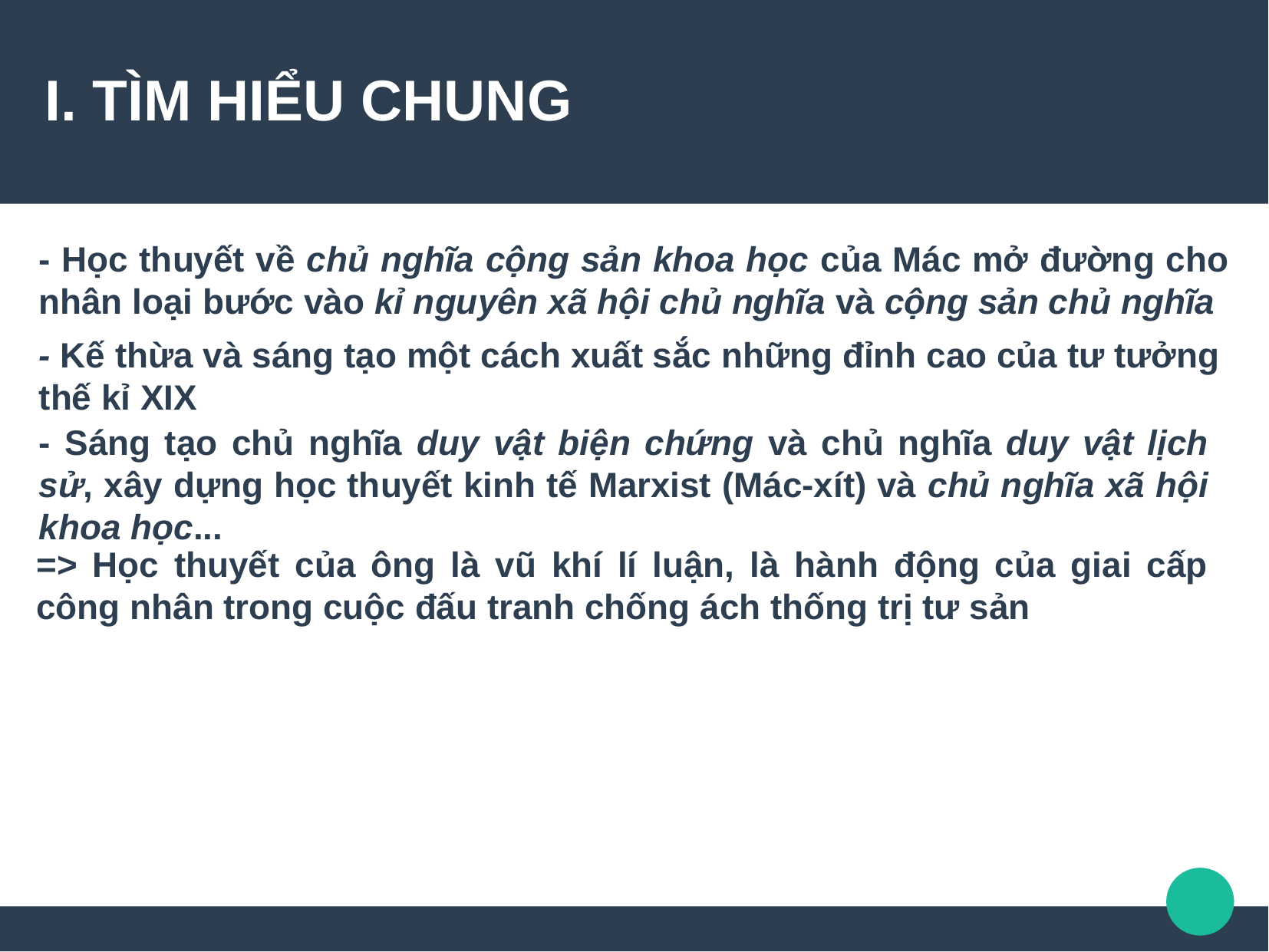

I. TÌM HIỂU CHUNG
- Học thuyết về chủ nghĩa cộng sản khoa học của Mác mở đường cho nhân loại bước vào kỉ nguyên xã hội chủ nghĩa và cộng sản chủ nghĩa

- Kế thừa và sáng tạo một cách xuất sắc những đỉnh cao của tư tưởng thế kỉ XIX
- Sáng tạo chủ nghĩa duy vật biện chứng và chủ nghĩa duy vật lịch sử, xây dựng học thuyết kinh tế Marxist (Mác-xít) và chủ nghĩa xã hội khoa học...
=> Học thuyết của ông là vũ khí lí luận, là hành động của giai cấp công nhân trong cuộc đấu tranh chống ách thống trị tư sản